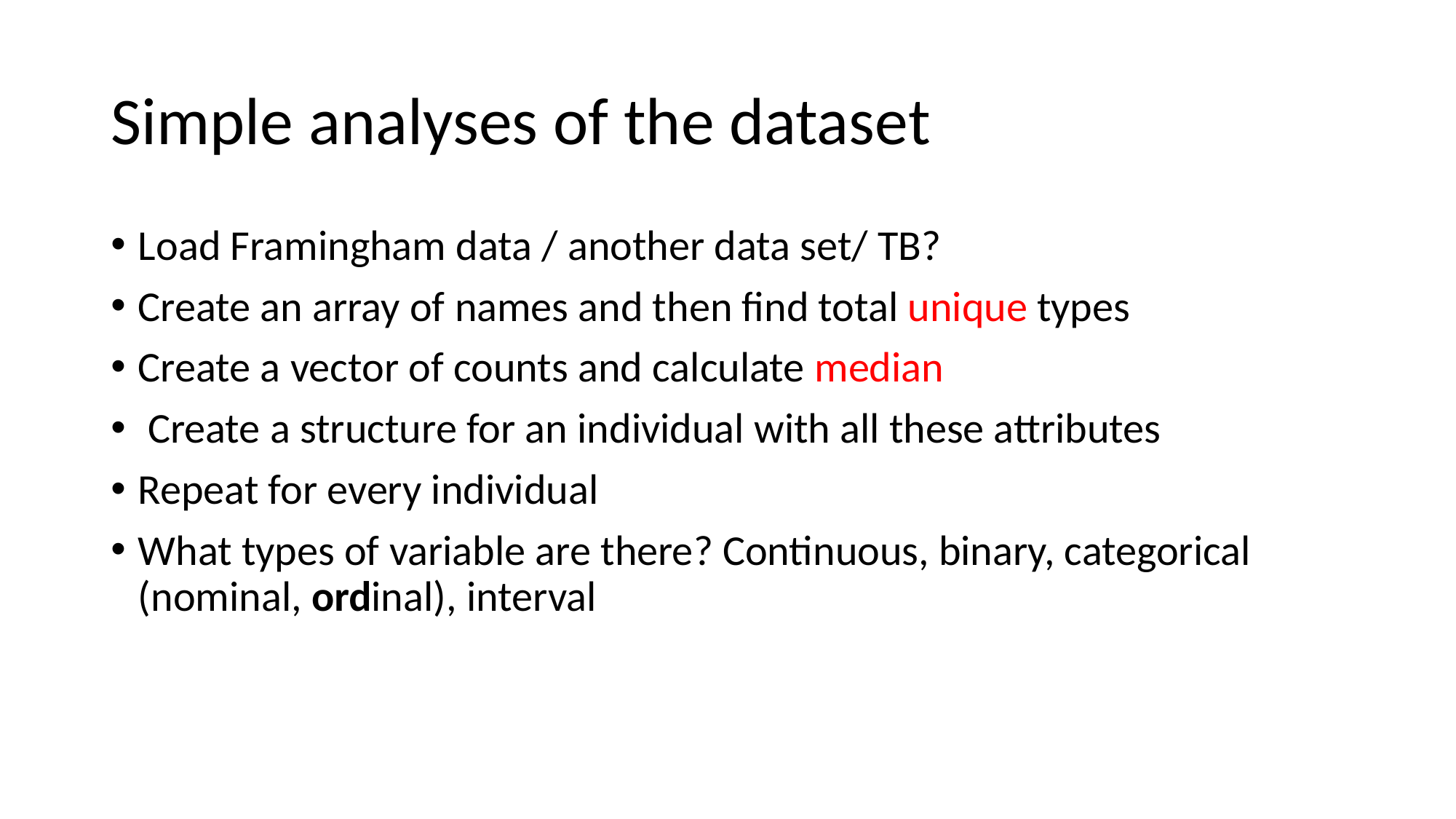

# Simple analyses of the dataset
Load Framingham data / another data set/ TB?
Create an array of names and then find total unique types
Create a vector of counts and calculate median
 Create a structure for an individual with all these attributes
Repeat for every individual
What types of variable are there? Continuous, binary, categorical (nominal, ordinal), interval